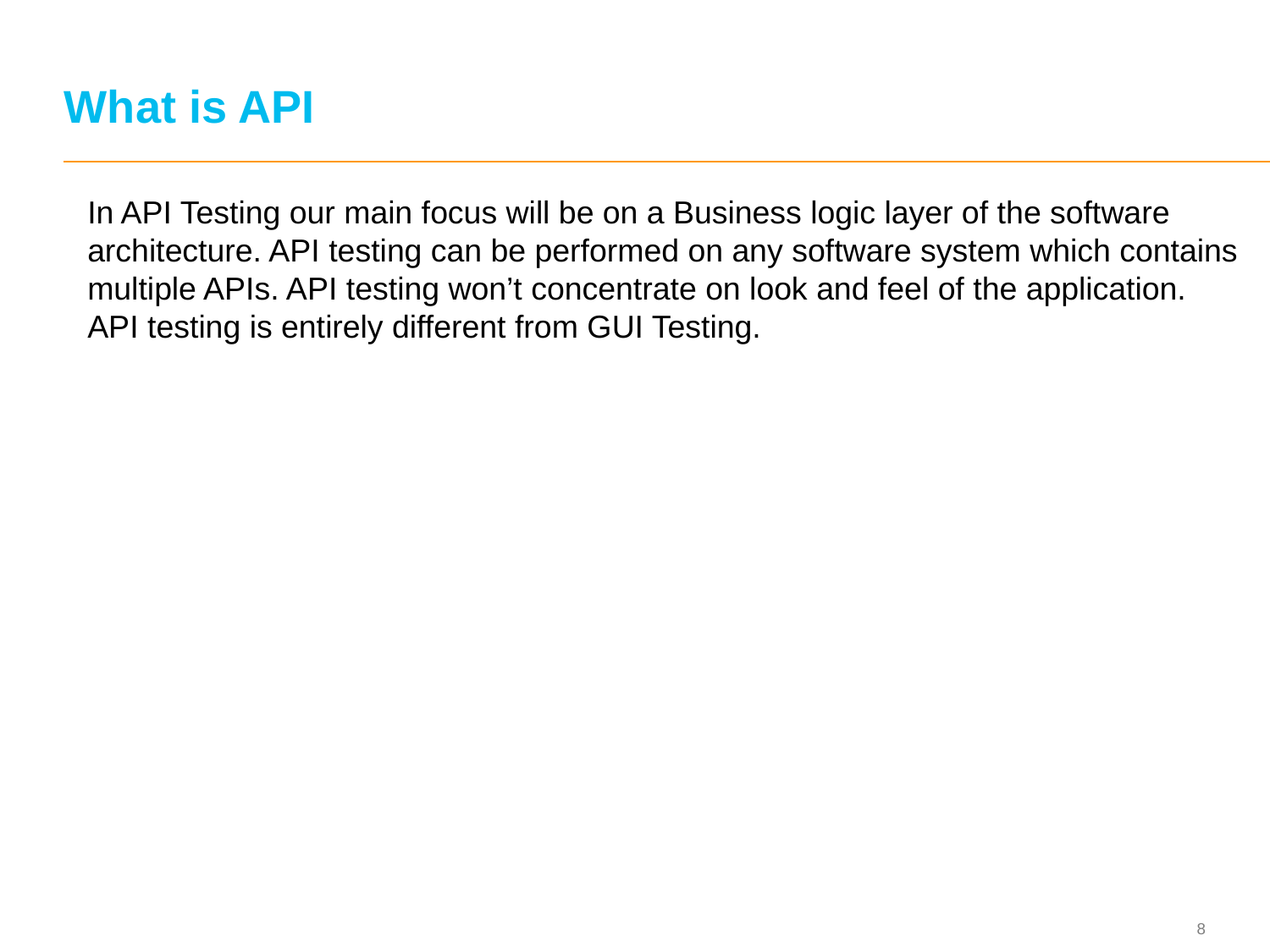

# What is API
In API Testing our main focus will be on a Business logic layer of the software architecture. API testing can be performed on any software system which contains multiple APIs. API testing won’t concentrate on look and feel of the application. API testing is entirely different from GUI Testing.